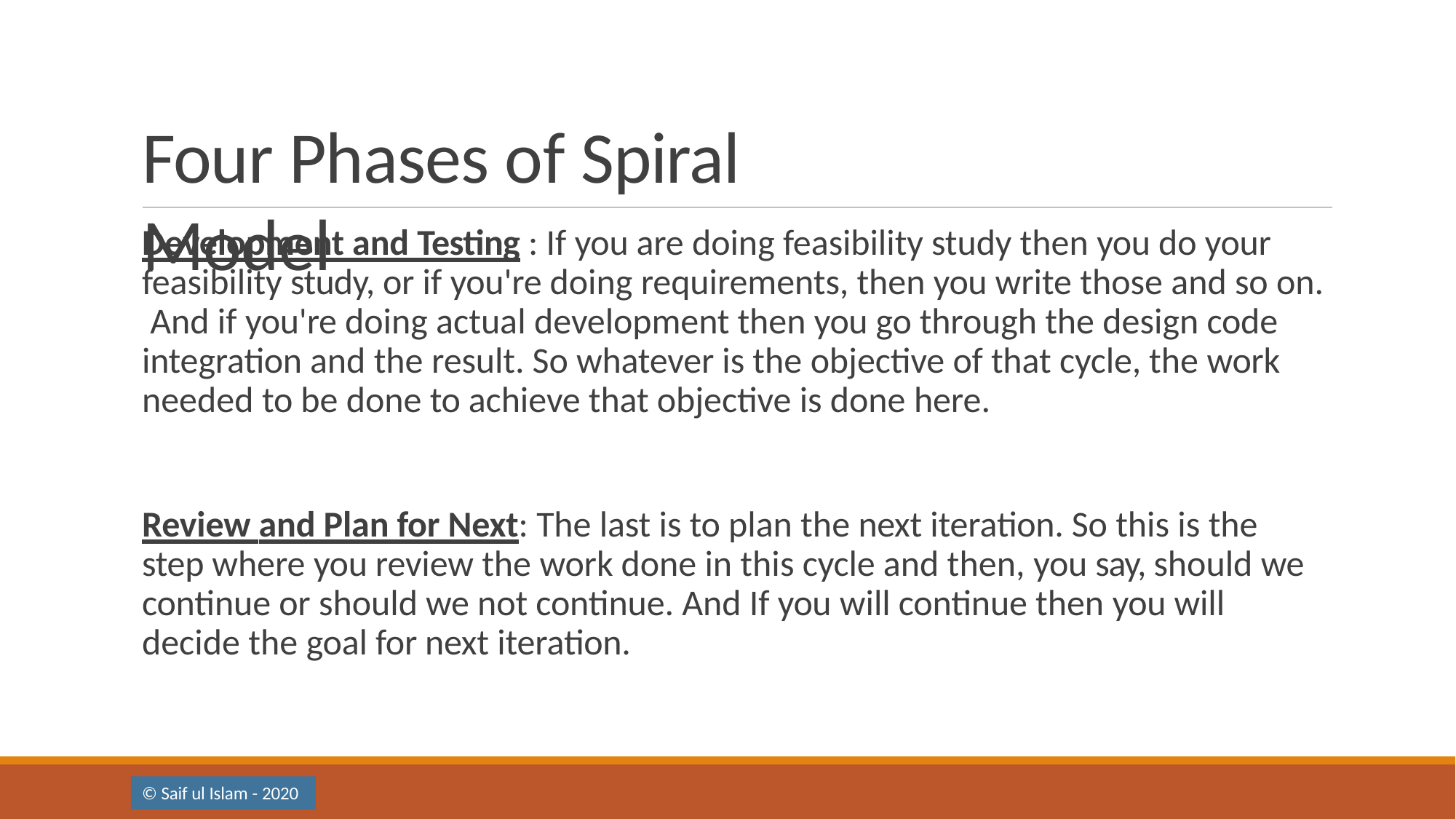

# Four Phases of Spiral Model
Development and Testing : If you are doing feasibility study then you do your  feasibility study, or if you're doing requirements, then you write those and so on.  And if you're doing actual development then you go through the design code  integration and the result. So whatever is the objective of that cycle, the work  needed to be done to achieve that objective is done here.

Review and Plan for Next: The last is to plan the next iteration. So this is the  step where you review the work done in this cycle and then, you say, should we  continue or should we not continue. And If you will continue then you will  decide the goal for next iteration.
© Saif ul Islam - 2020